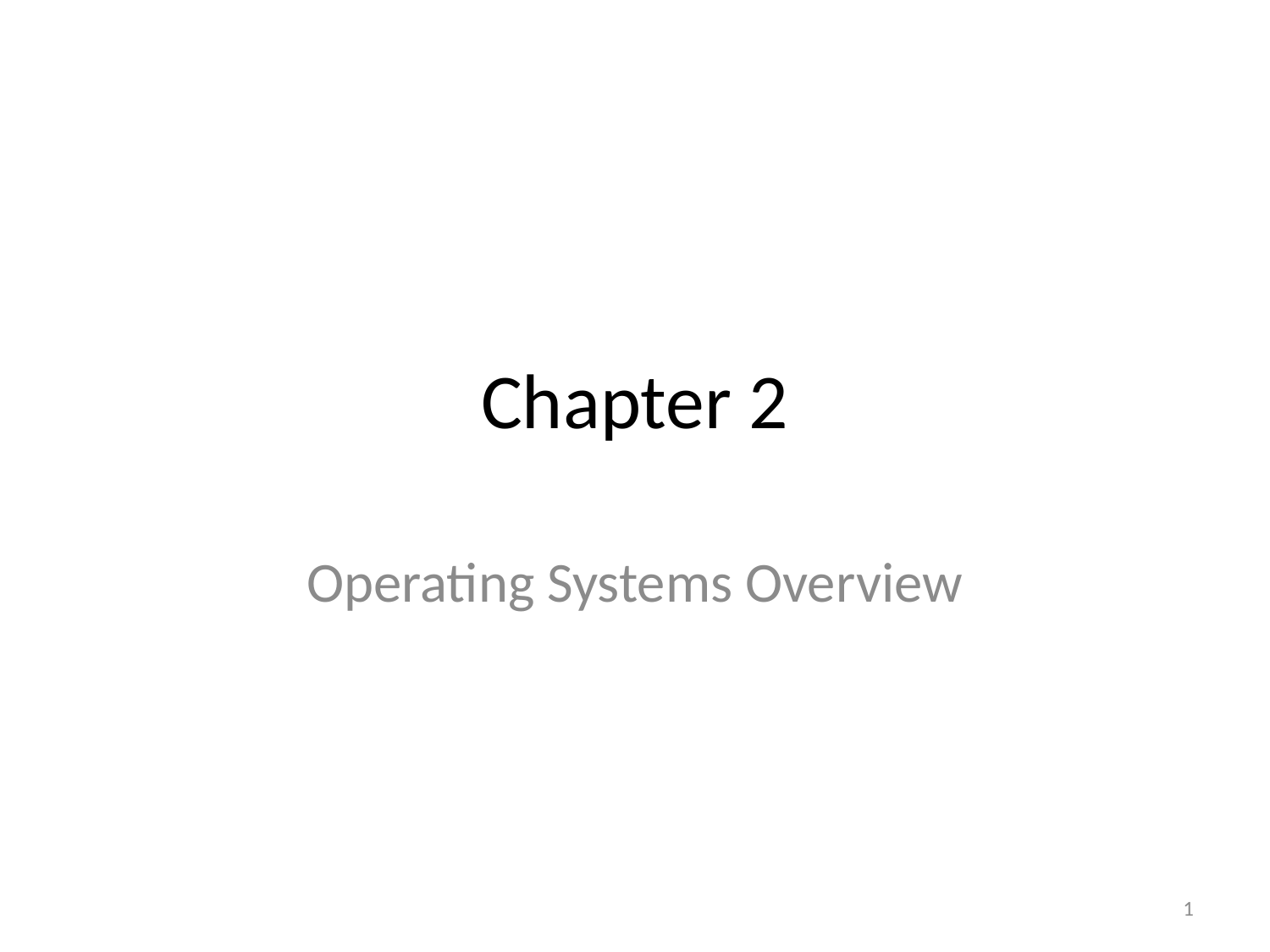

# Chapter 2
Operating Systems Overview
1